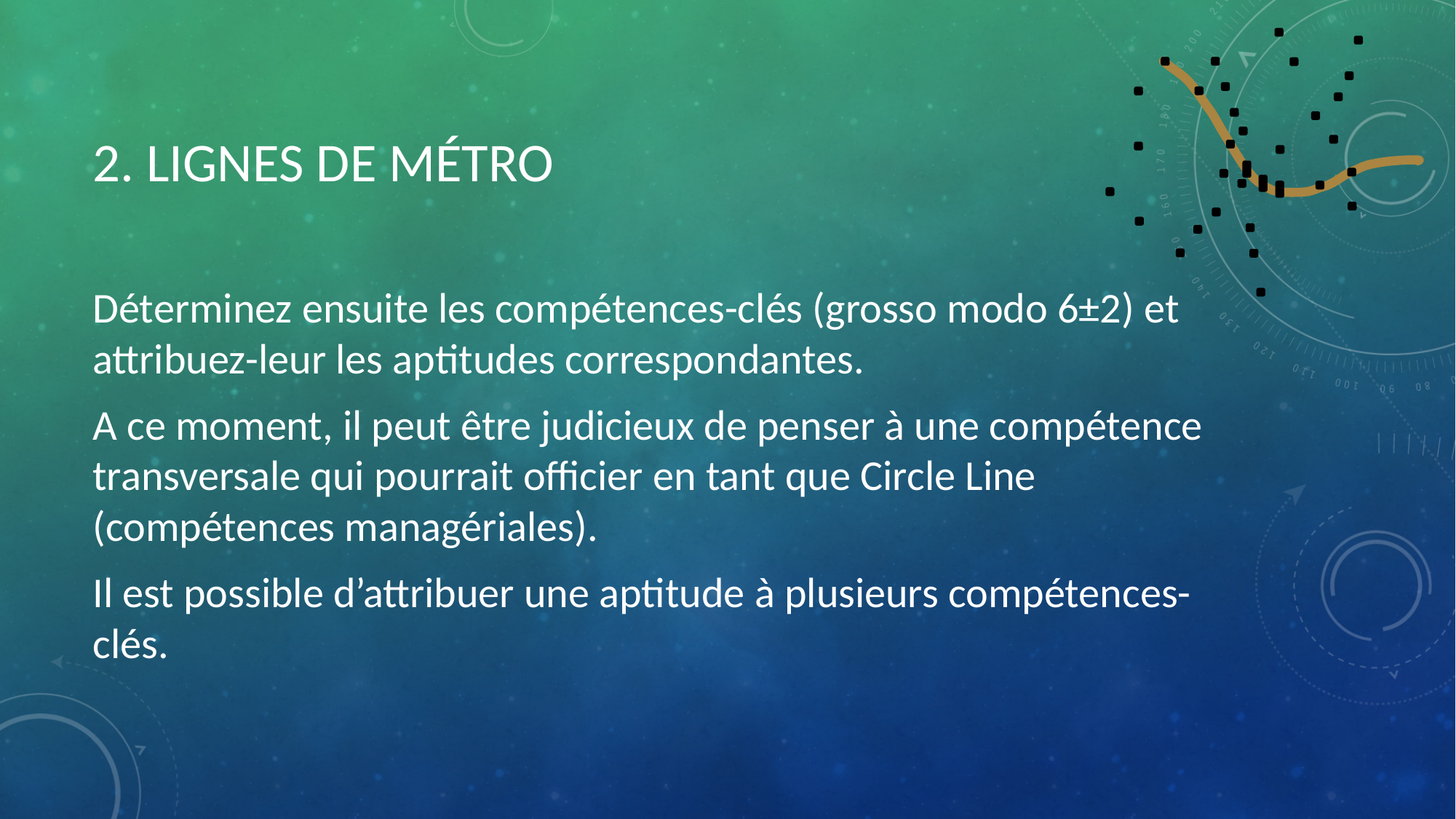

# 2. Lignes de métro
Déterminez ensuite les compétences-clés (grosso modo 6±2) et attribuez-leur les aptitudes correspondantes.
A ce moment, il peut être judicieux de penser à une compétence transversale qui pourrait officier en tant que Circle Line (compétences managériales).
Il est possible d’attribuer une aptitude à plusieurs compétences-clés.